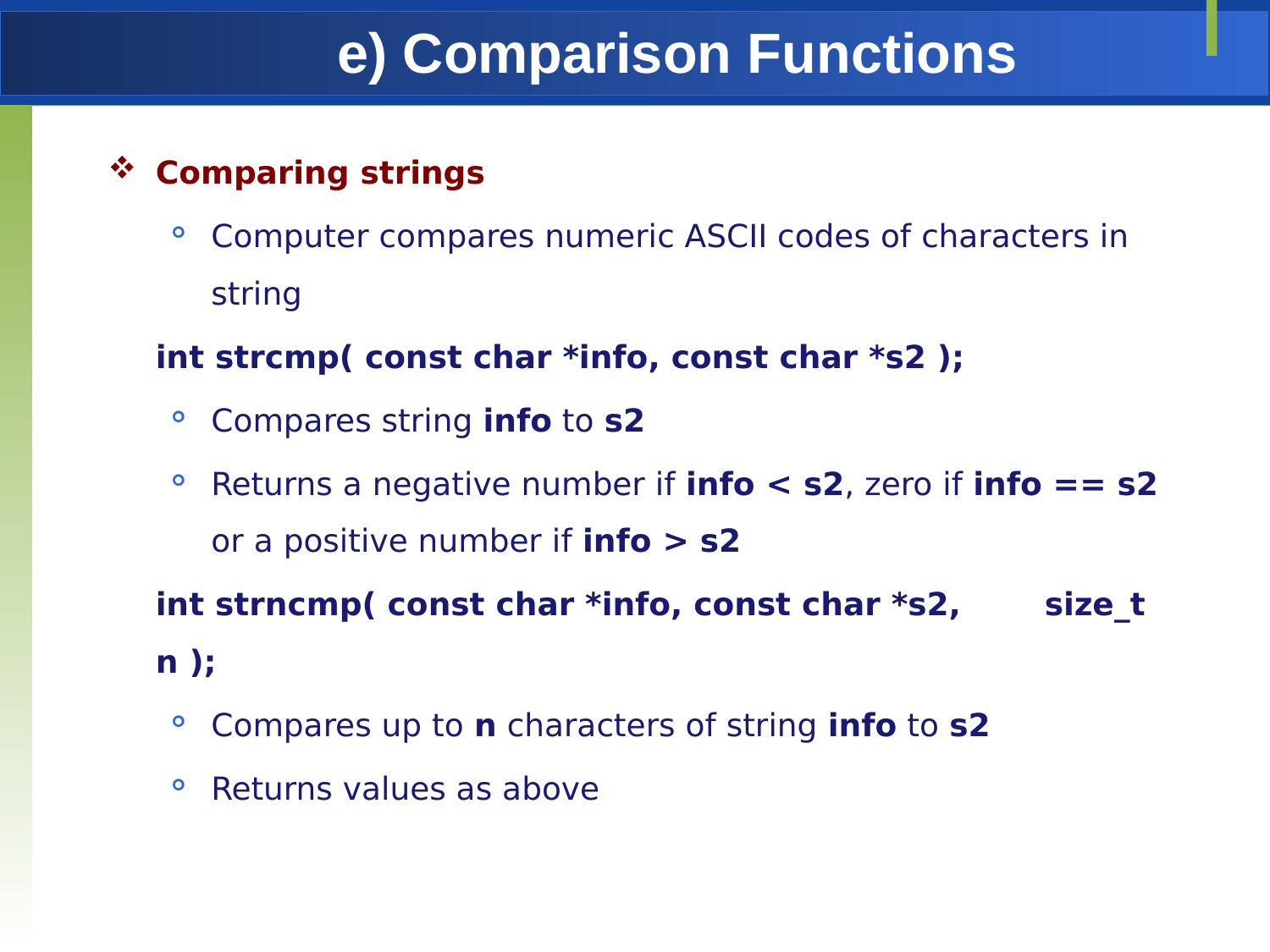

# e) Comparison Functions
Comparing strings
Computer compares numeric ASCII codes of characters in string
	int strcmp( const char *info, const char *s2 );
Compares string info to s2
Returns a negative number if info < s2, zero if info == s2 or a positive number if info > s2
	int strncmp( const char *info, const char *s2, 	size_t n );
Compares up to n characters of string info to s2
Returns values as above